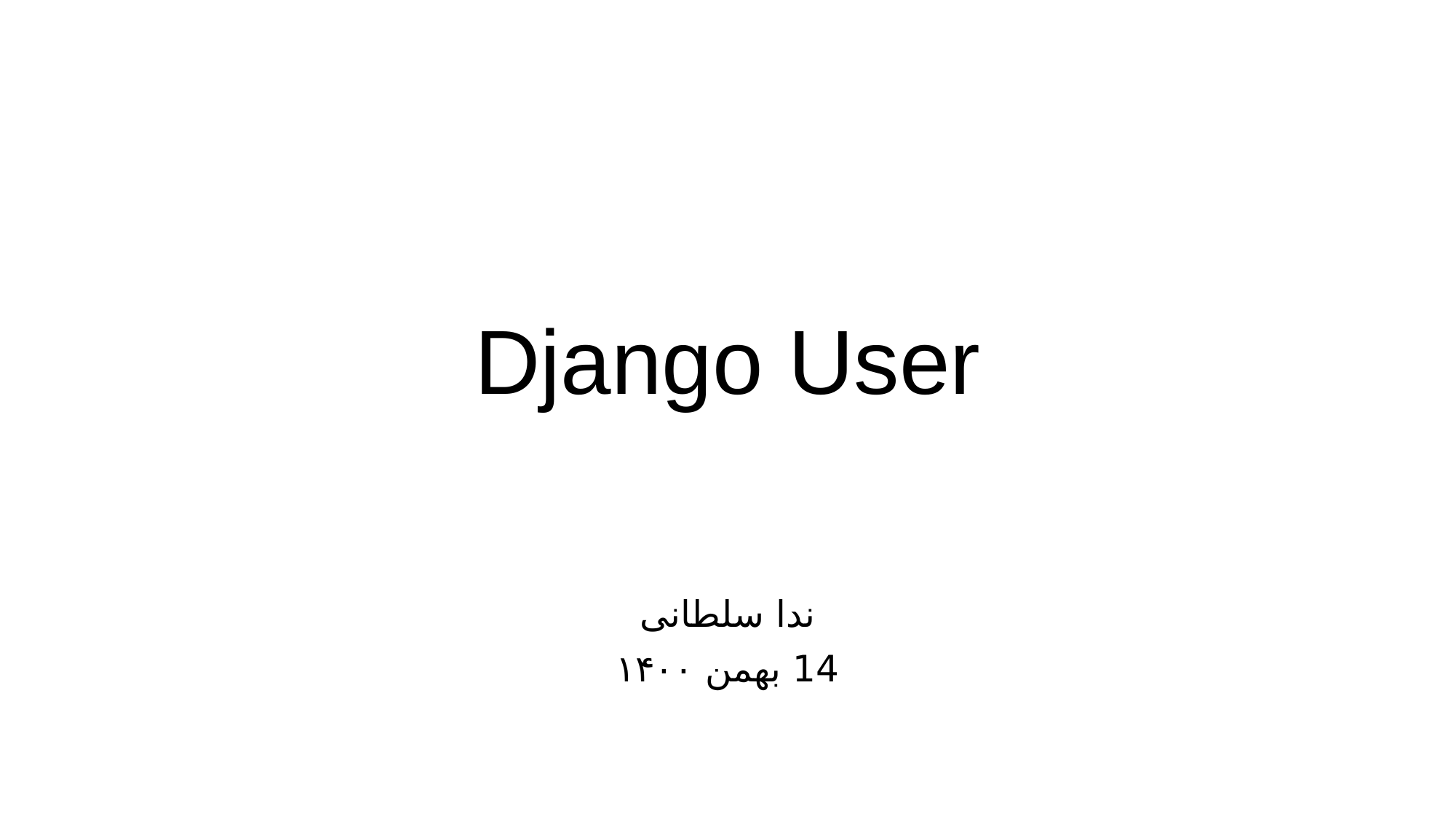

# Django User

ندا سلطانی
14 بهمن ۱۴۰۰